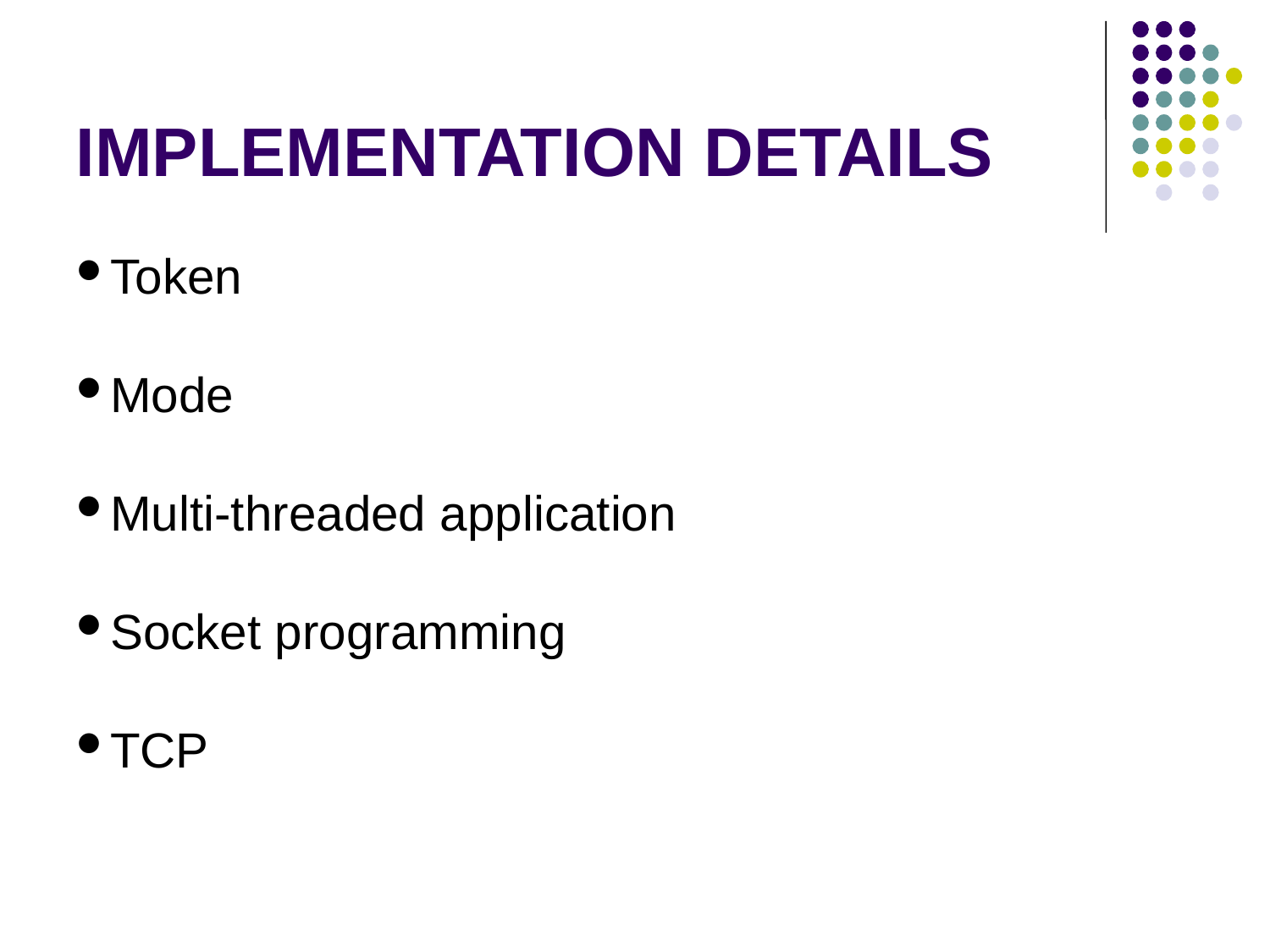

IMPLEMENTATION DETAILS
Token

Mode

Multi-threaded application

Socket programming

TCP